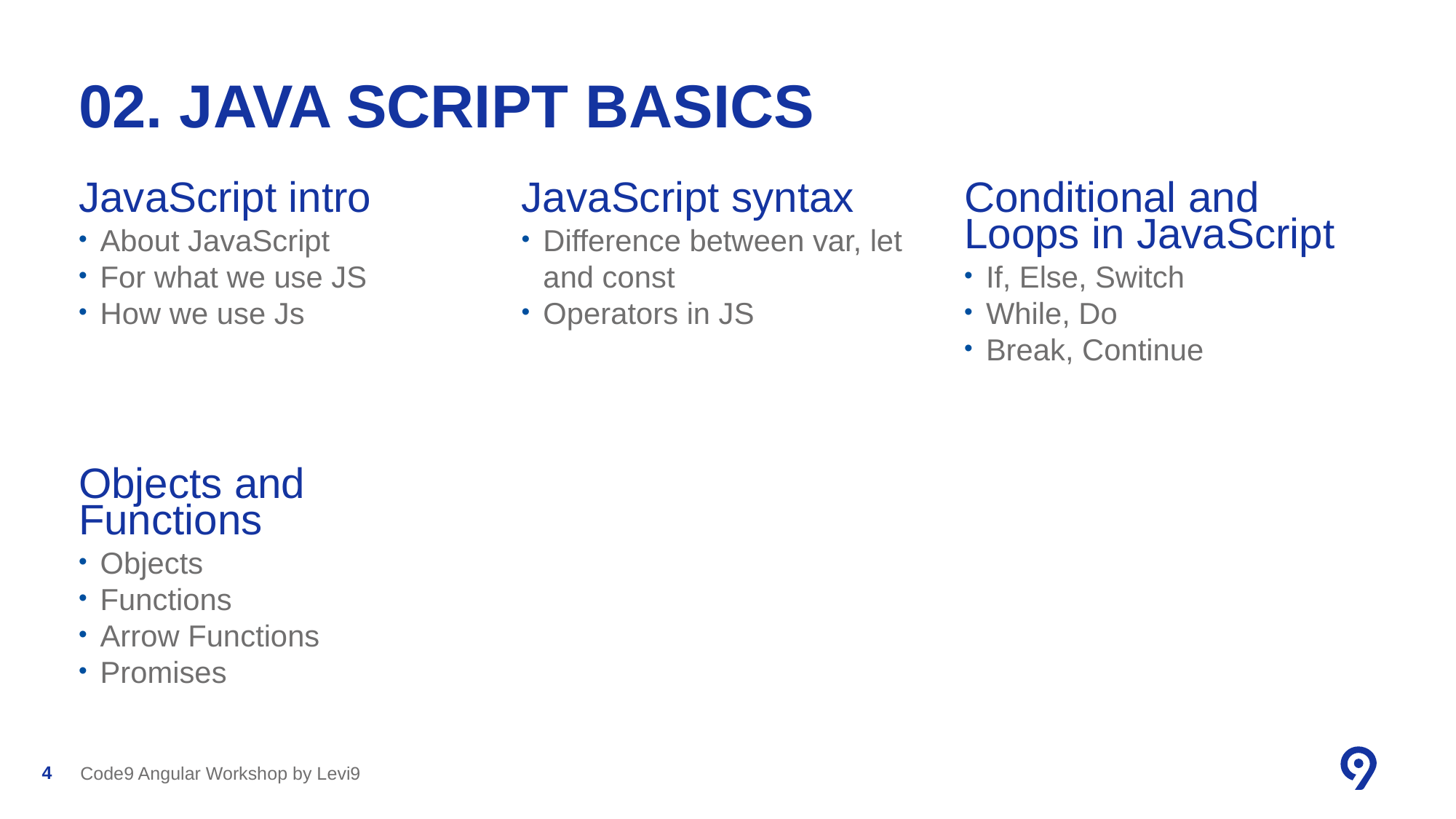

# 02. Java script basics
JavaScript intro
About JavaScript
For what we use JS
How we use Js
JavaScript syntax
Difference between var, let and const
Operators in JS

Conditional and Loops in JavaScript
If, Else, Switch
While, Do
Break, Continue

Objects and Functions
Objects
Functions
Arrow Functions
Promises
Code9 Angular Workshop by Levi9
4